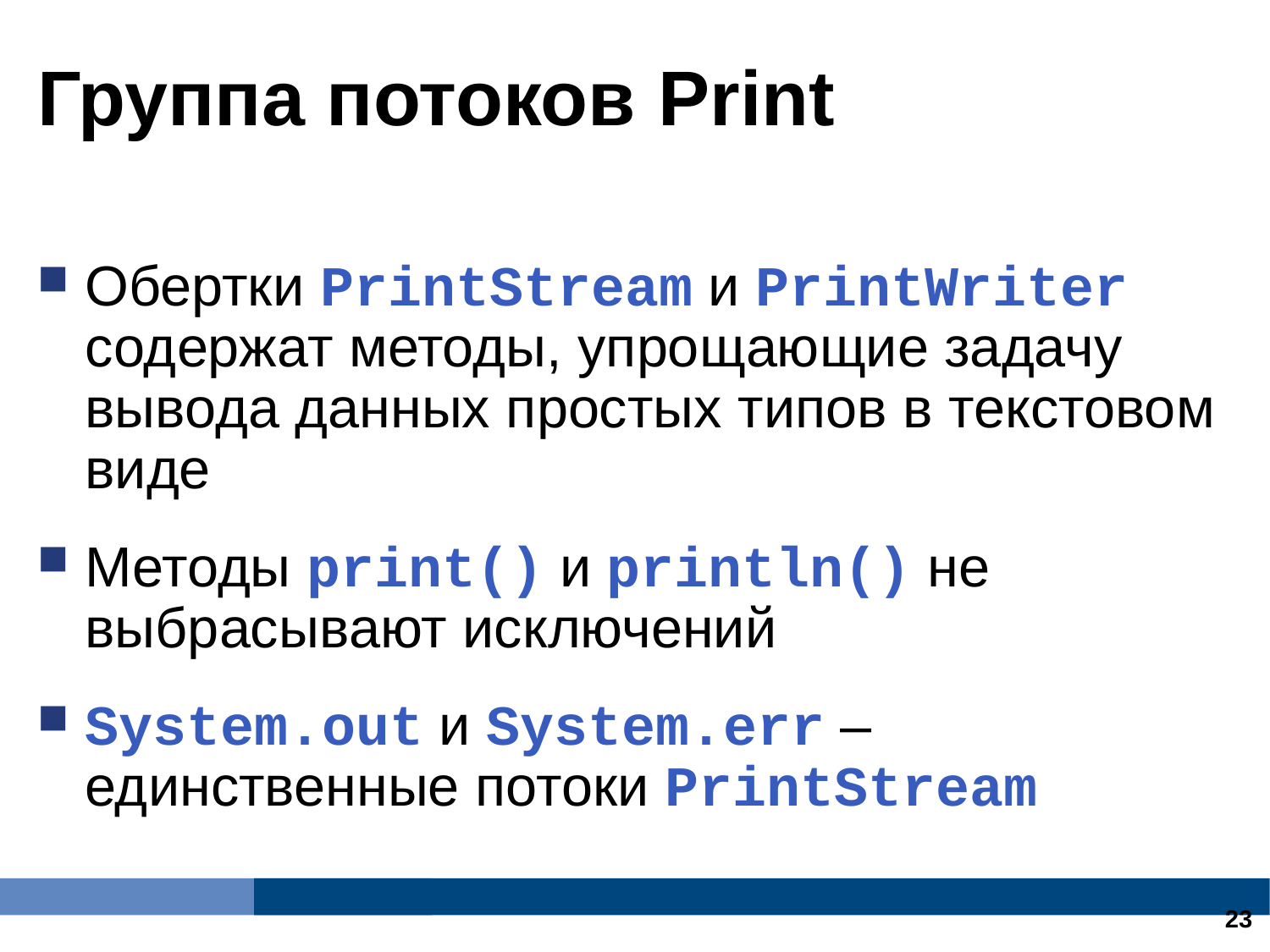

Группа потоков Print
Обертки PrintStream и PrintWriter содержат методы, упрощающие задачу вывода данных простых типов в текстовом виде
Методы print() и println() не выбрасывают исключений
System.out и System.err – единственные потоки PrintStream
23